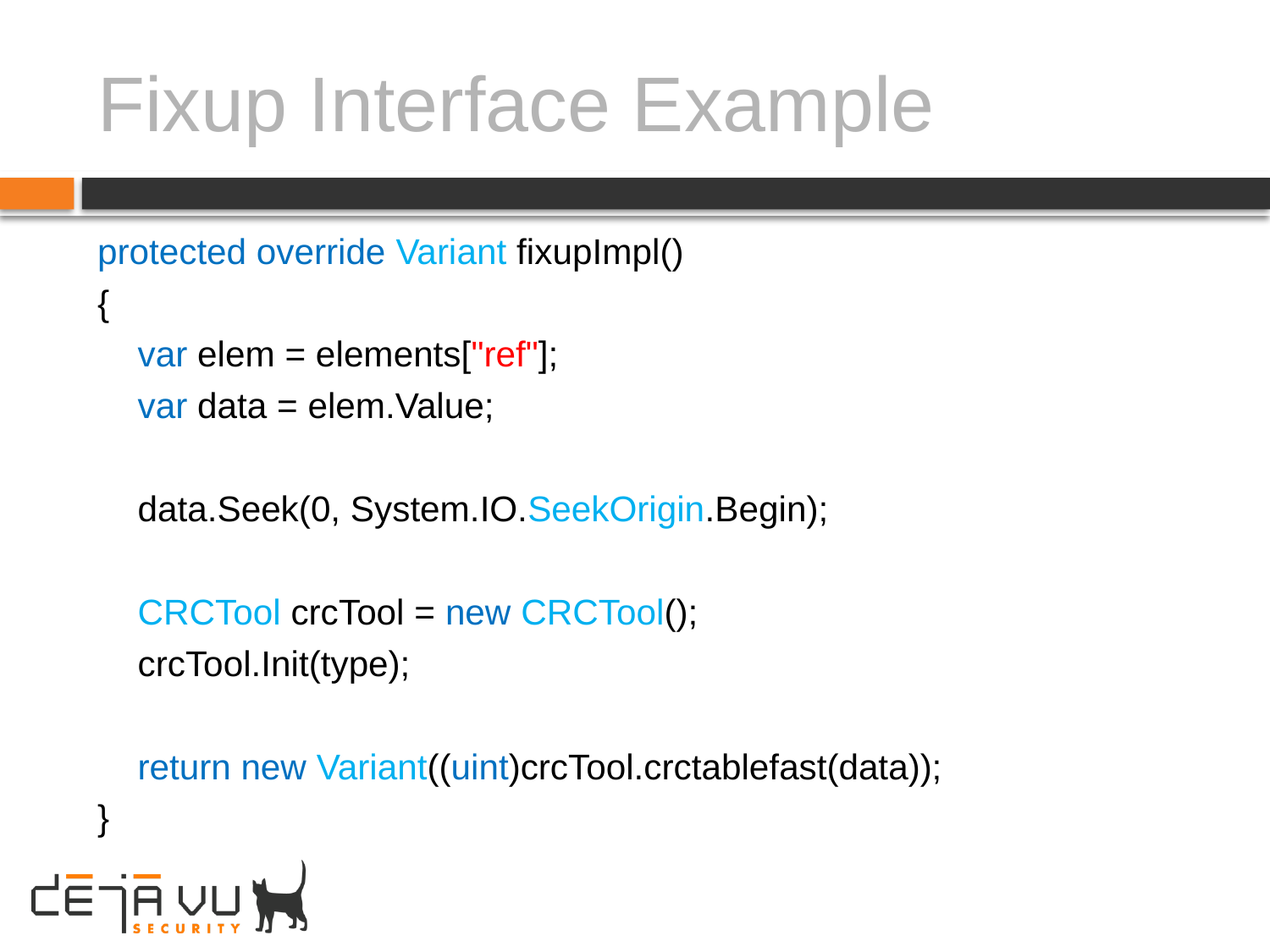

# Fixup Interface Example
protected override Variant fixupImpl()
{
	var elem = elements["ref"];
	var data = elem.Value;

	data.Seek(0, System.IO.SeekOrigin.Begin);

	CRCTool crcTool = new CRCTool();
	crcTool.Init(type);

	return new Variant((uint)crcTool.crctablefast(data));
}